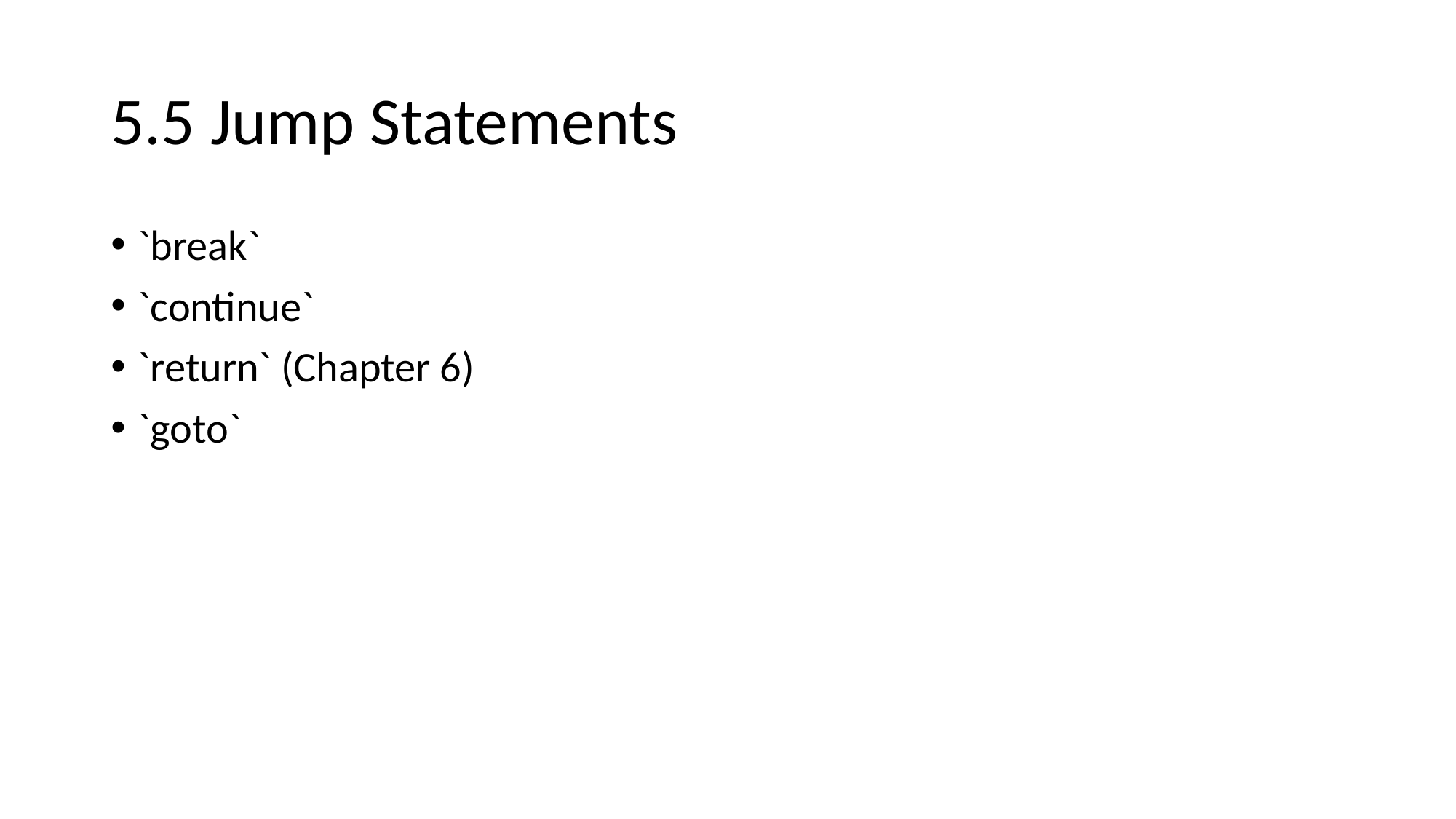

# 5.5 Jump Statements
`break`
`continue`
`return` (Chapter 6)
`goto`